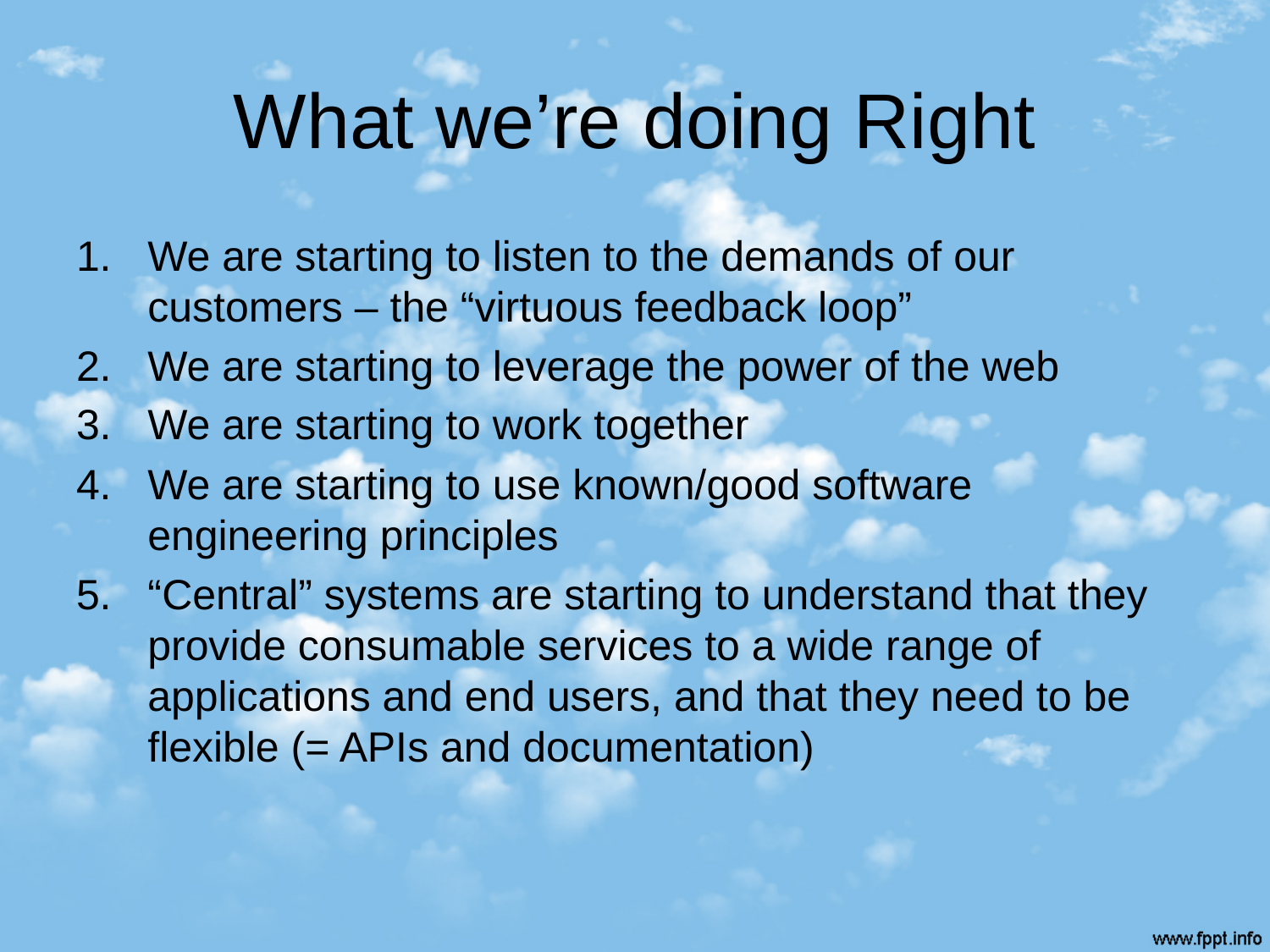

# What we’re doing Right
We are starting to listen to the demands of our customers – the “virtuous feedback loop”
We are starting to leverage the power of the web
We are starting to work together
We are starting to use known/good software engineering principles
“Central” systems are starting to understand that they provide consumable services to a wide range of applications and end users, and that they need to be flexible (= APIs and documentation)